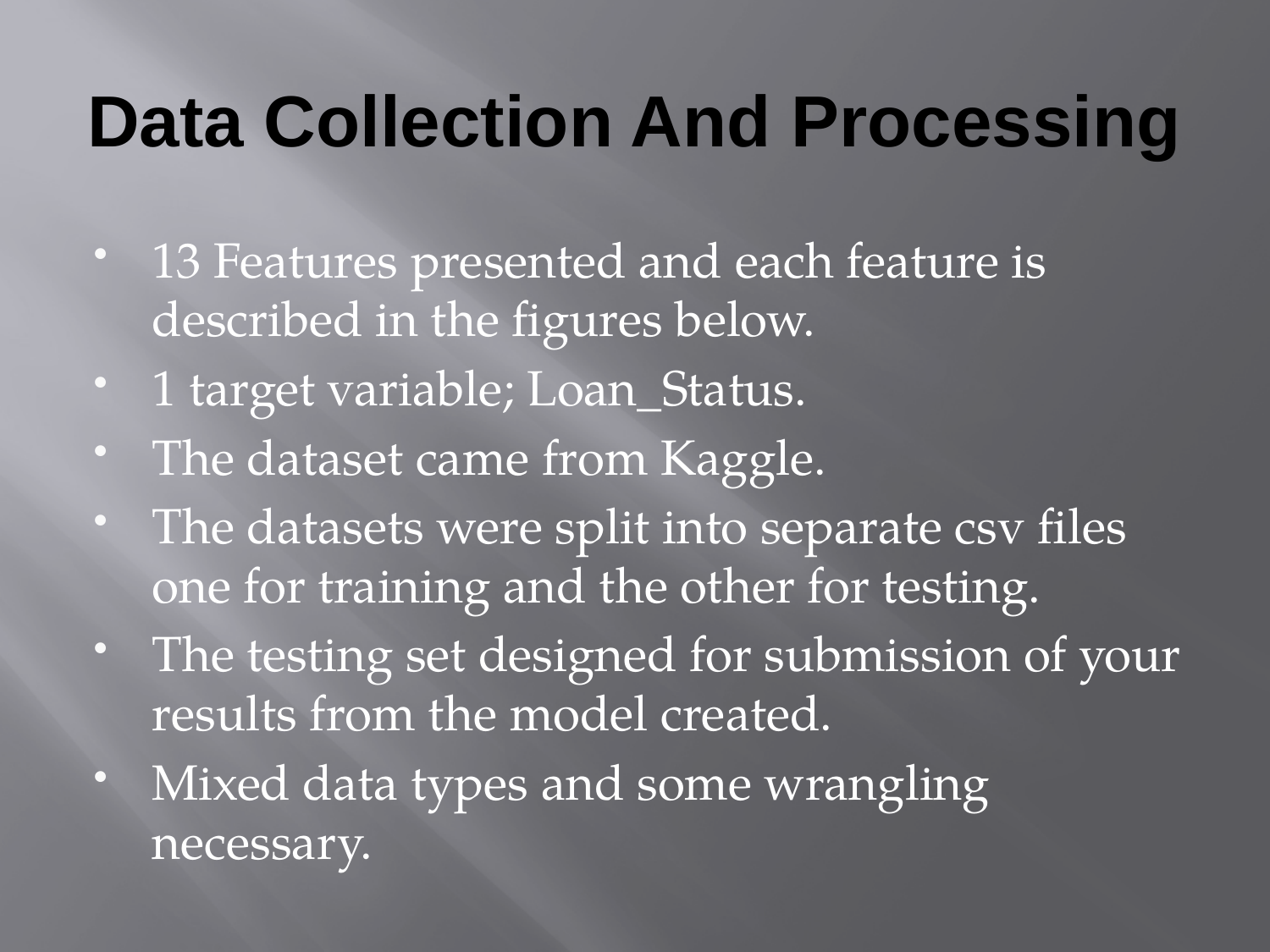

# Data Collection And Processing
13 Features presented and each feature is described in the figures below.
1 target variable; Loan_Status.
The dataset came from Kaggle.
The datasets were split into separate csv files one for training and the other for testing.
The testing set designed for submission of your results from the model created.
Mixed data types and some wrangling necessary.